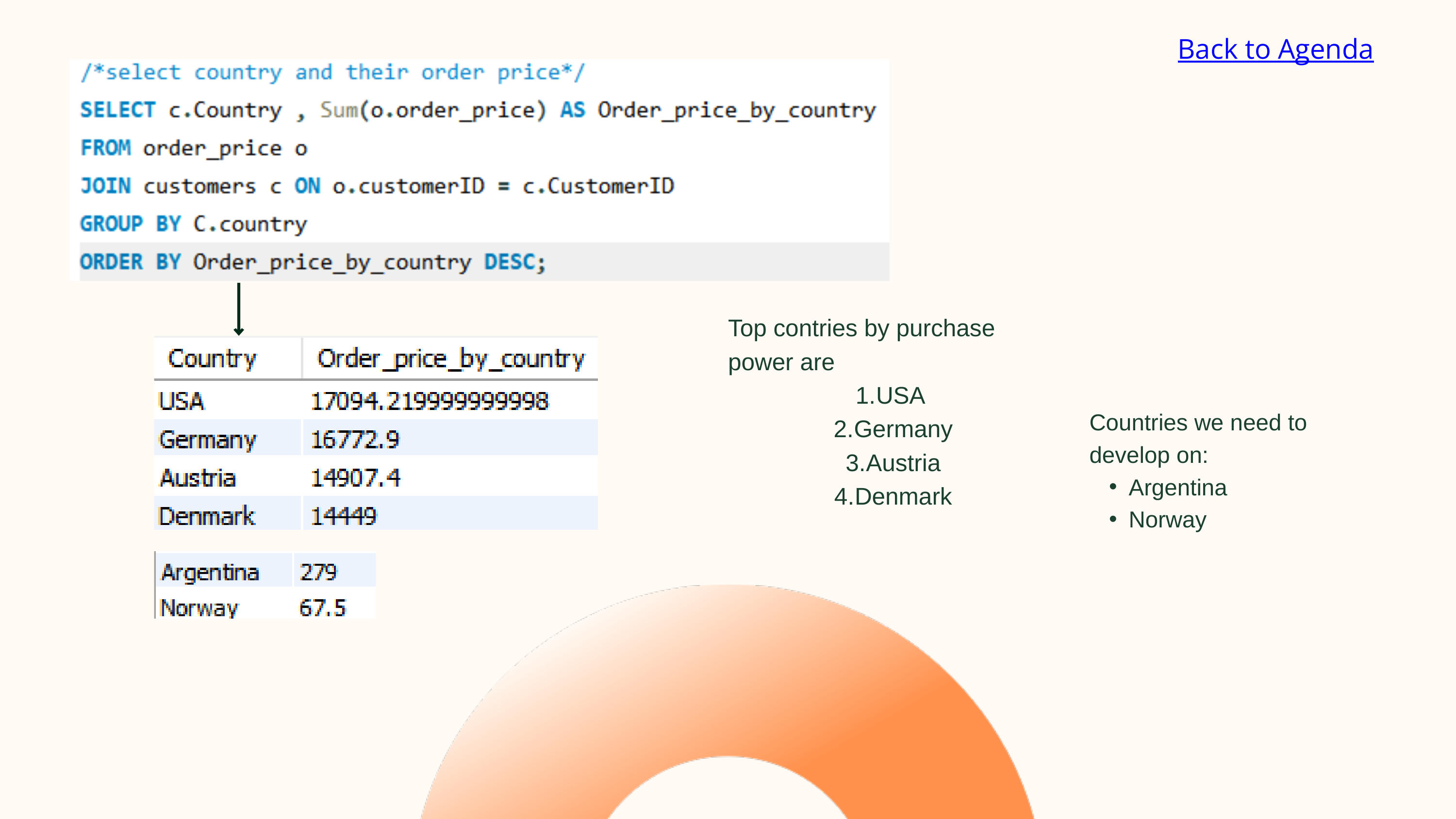

Back to Agenda

Top contries by purchase power are
USA
Germany
Austria
Denmark

Countries we need to develop on:
Argentina
Norway